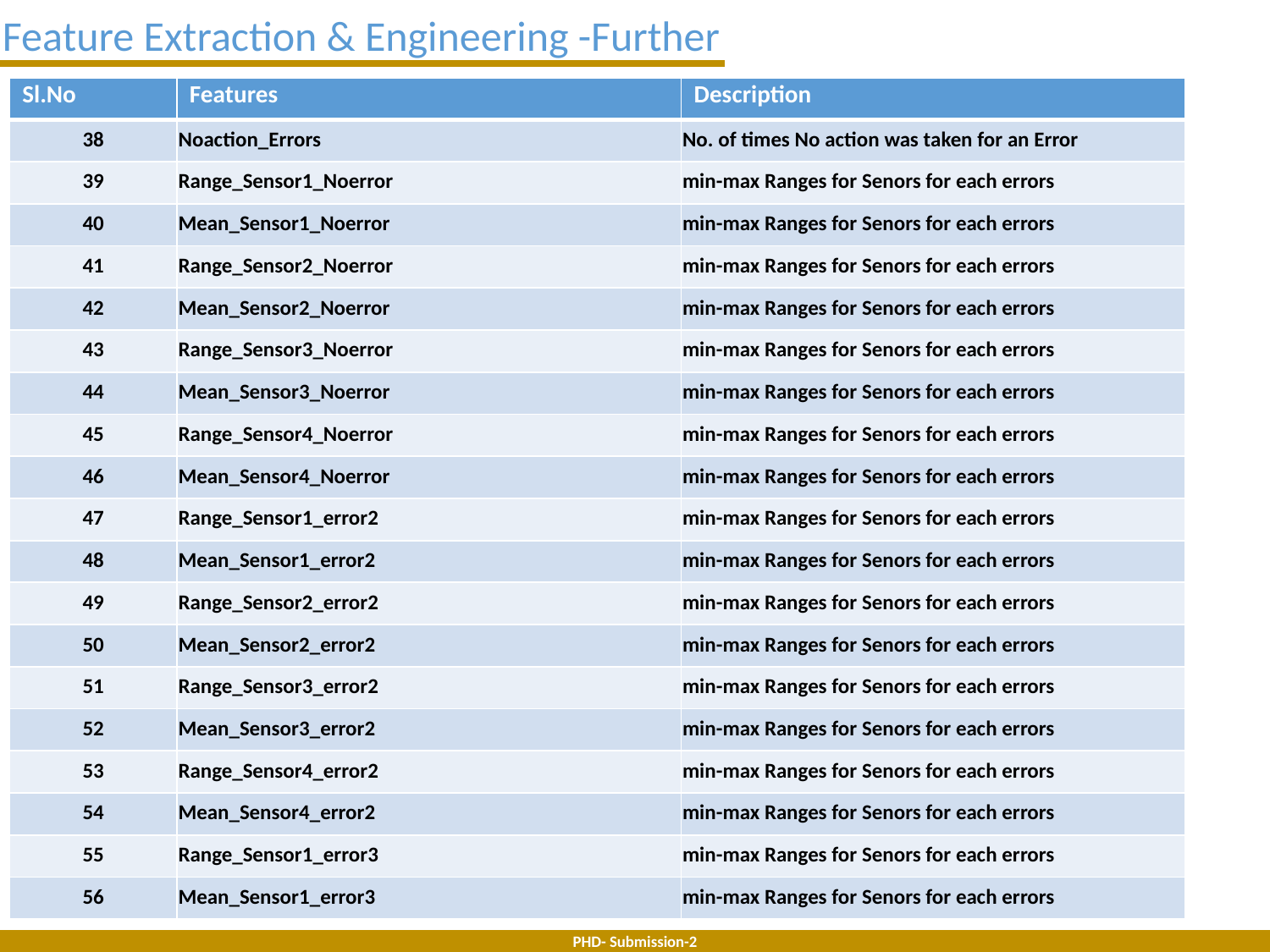

Feature Extraction & Engineering -Further

| Sl.No | Features | Description |
| --- | --- | --- |
| 38 | Noaction\_Errors | No. of times No action was taken for an Error |
| 39 | Range\_Sensor1\_Noerror | min-max Ranges for Senors for each errors |
| 40 | Mean\_Sensor1\_Noerror | min-max Ranges for Senors for each errors |
| 41 | Range\_Sensor2\_Noerror | min-max Ranges for Senors for each errors |
| 42 | Mean\_Sensor2\_Noerror | min-max Ranges for Senors for each errors |
| 43 | Range\_Sensor3\_Noerror | min-max Ranges for Senors for each errors |
| 44 | Mean\_Sensor3\_Noerror | min-max Ranges for Senors for each errors |
| 45 | Range\_Sensor4\_Noerror | min-max Ranges for Senors for each errors |
| 46 | Mean\_Sensor4\_Noerror | min-max Ranges for Senors for each errors |
| 47 | Range\_Sensor1\_error2 | min-max Ranges for Senors for each errors |
| 48 | Mean\_Sensor1\_error2 | min-max Ranges for Senors for each errors |
| 49 | Range\_Sensor2\_error2 | min-max Ranges for Senors for each errors |
| 50 | Mean\_Sensor2\_error2 | min-max Ranges for Senors for each errors |
| 51 | Range\_Sensor3\_error2 | min-max Ranges for Senors for each errors |
| 52 | Mean\_Sensor3\_error2 | min-max Ranges for Senors for each errors |
| 53 | Range\_Sensor4\_error2 | min-max Ranges for Senors for each errors |
| 54 | Mean\_Sensor4\_error2 | min-max Ranges for Senors for each errors |
| 55 | Range\_Sensor1\_error3 | min-max Ranges for Senors for each errors |
| 56 | Mean\_Sensor1\_error3 | min-max Ranges for Senors for each errors |
PHD- Submission-2